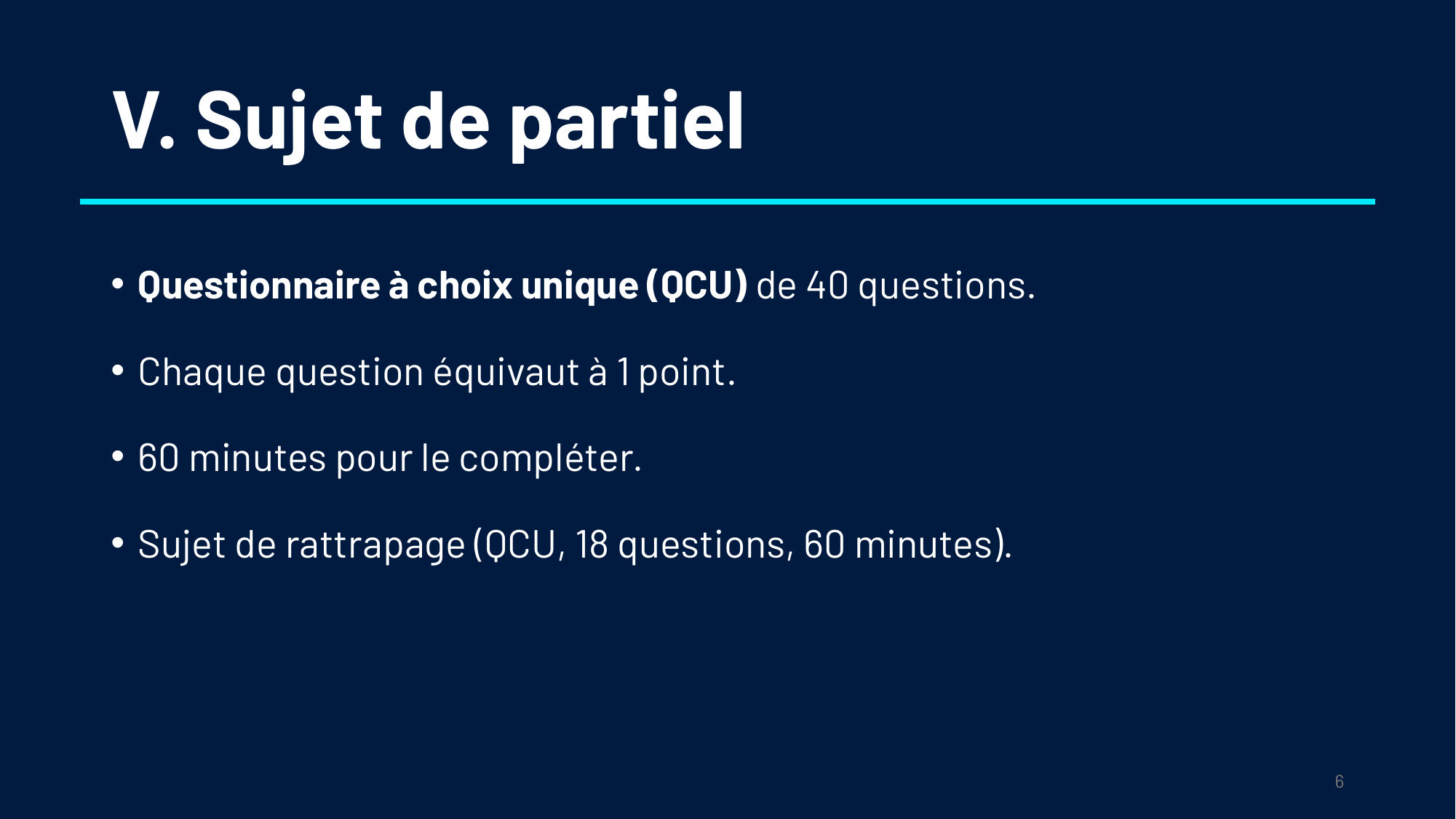

# V. Sujet de partiel
Questionnaire à choix unique (QCU) de 40 questions.
Chaque question équivaut à 1 point.
60 minutes pour le compléter.
Sujet de rattrapage (QCU, 18 questions, 60 minutes).
6